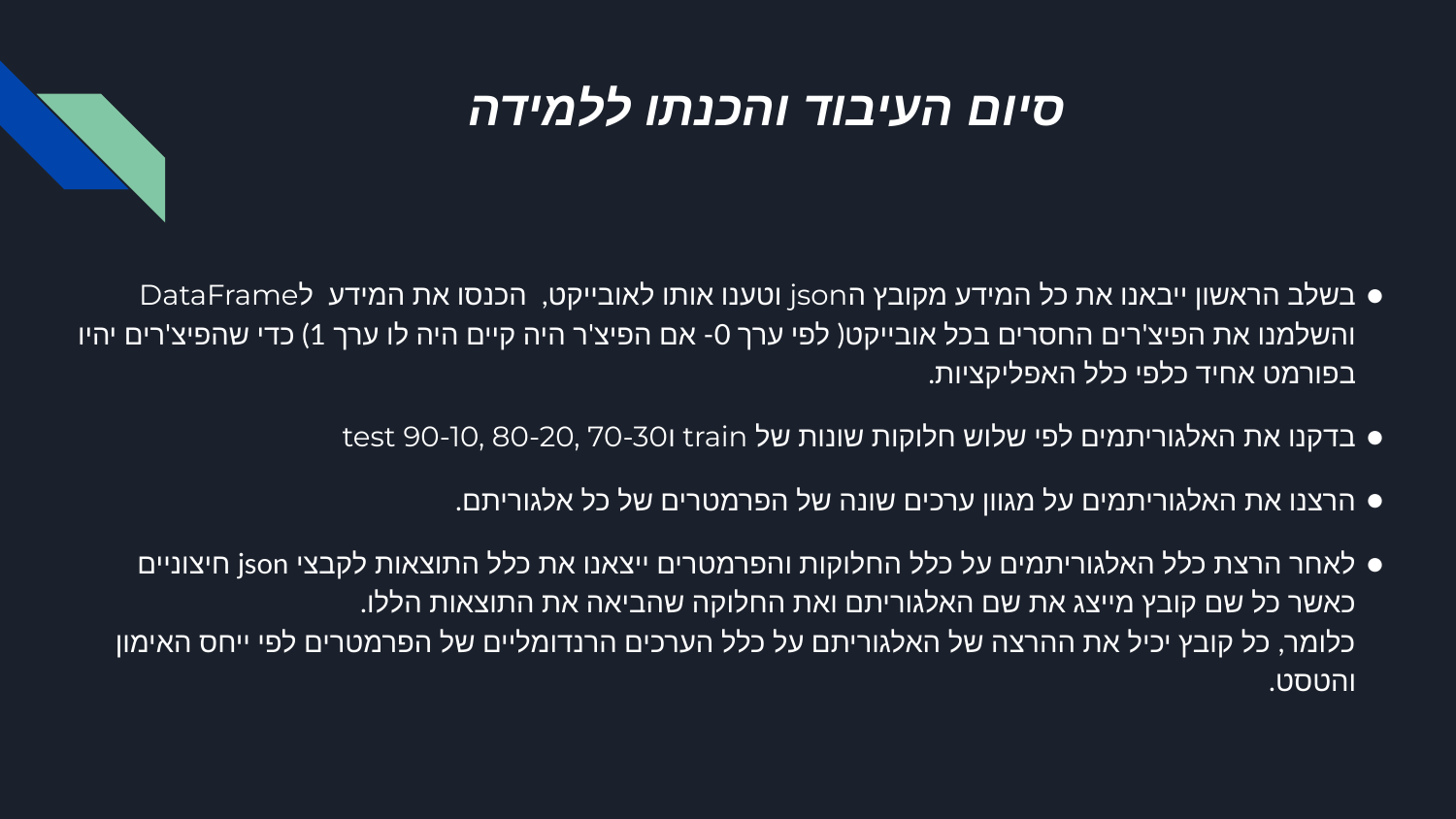

# סיום העיבוד והכנתו ללמידה
בשלב הראשון ייבאנו את כל המידע מקובץ הjson וטענו אותו לאובייקט,  הכנסו את המידע  לDataFrame והשלמנו את הפיצ'רים החסרים בכל אובייקט( לפי ערך 0- אם הפיצ'ר היה קיים היה לו ערך 1) כדי שהפיצ'רים יהיו בפורמט אחיד כלפי כלל האפליקציות.
בדקנו את האלגוריתמים לפי שלוש חלוקות שונות של train וtest 90-10, 80-20, 70-30
הרצנו את האלגוריתמים על מגוון ערכים שונה של הפרמטרים של כל אלגוריתם.
לאחר הרצת כלל האלגוריתמים על כלל החלוקות והפרמטרים ייצאנו את כלל התוצאות לקבצי json חיצוניים כאשר כל שם קובץ מייצג את שם האלגוריתם ואת החלוקה שהביאה את התוצאות הללו.
כלומר, כל קובץ יכיל את ההרצה של האלגוריתם על כלל הערכים הרנדומליים של הפרמטרים לפי ייחס האימון והטסט.